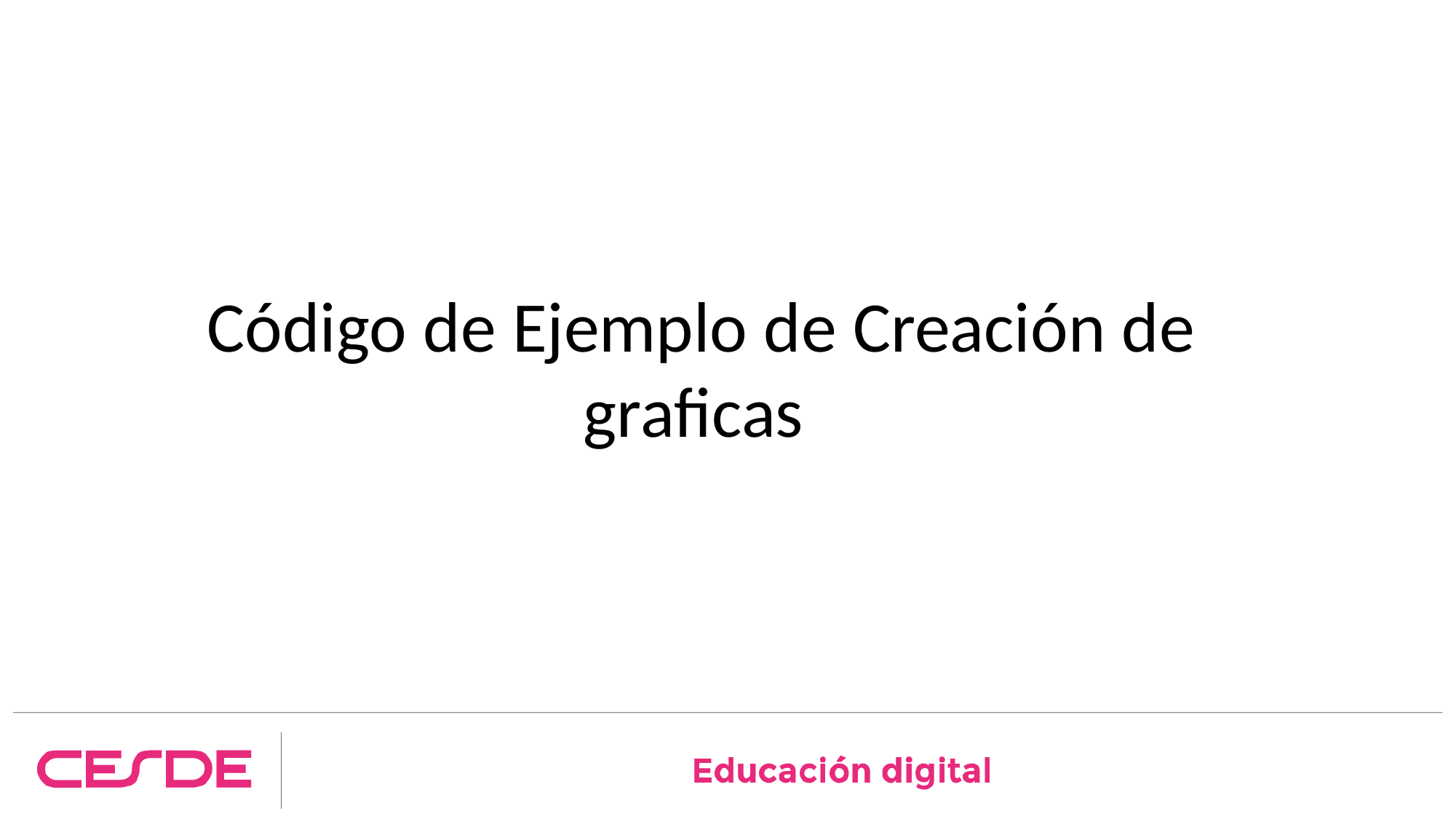

Código de Ejemplo de Creación de graficas